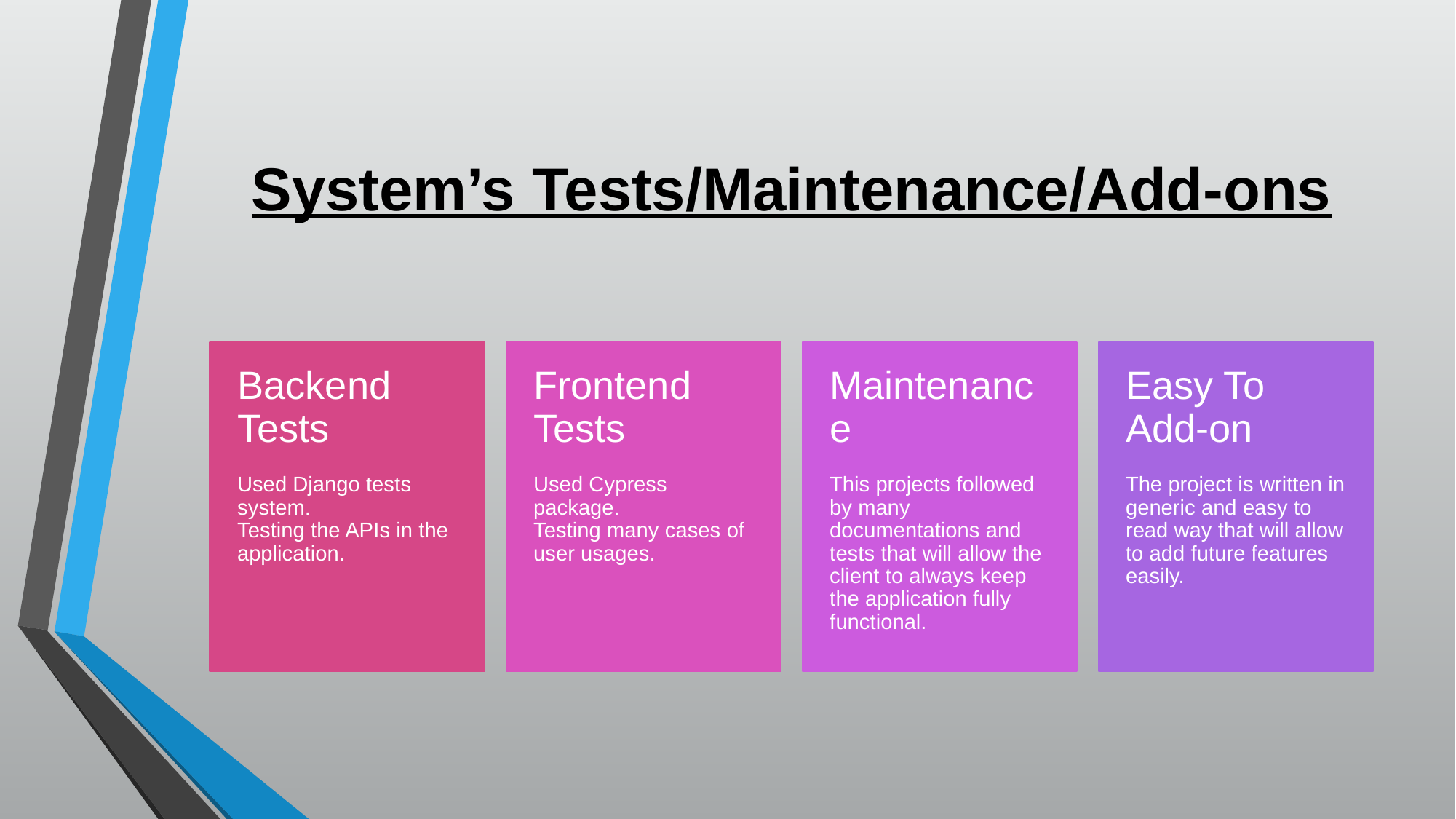

# System’s Tests/Maintenance/Add-ons
Used Django tests system.
Testing the APIs in the application.
Backend Tests
Used Cypress package.
Testing many cases of user usages.
Frontend Tests
This projects followed by many documentations and tests that will allow the client to always keep the application fully functional.
Maintenance
The project is written in generic and easy to read way that will allow to add future features easily.
Easy To
Add-on